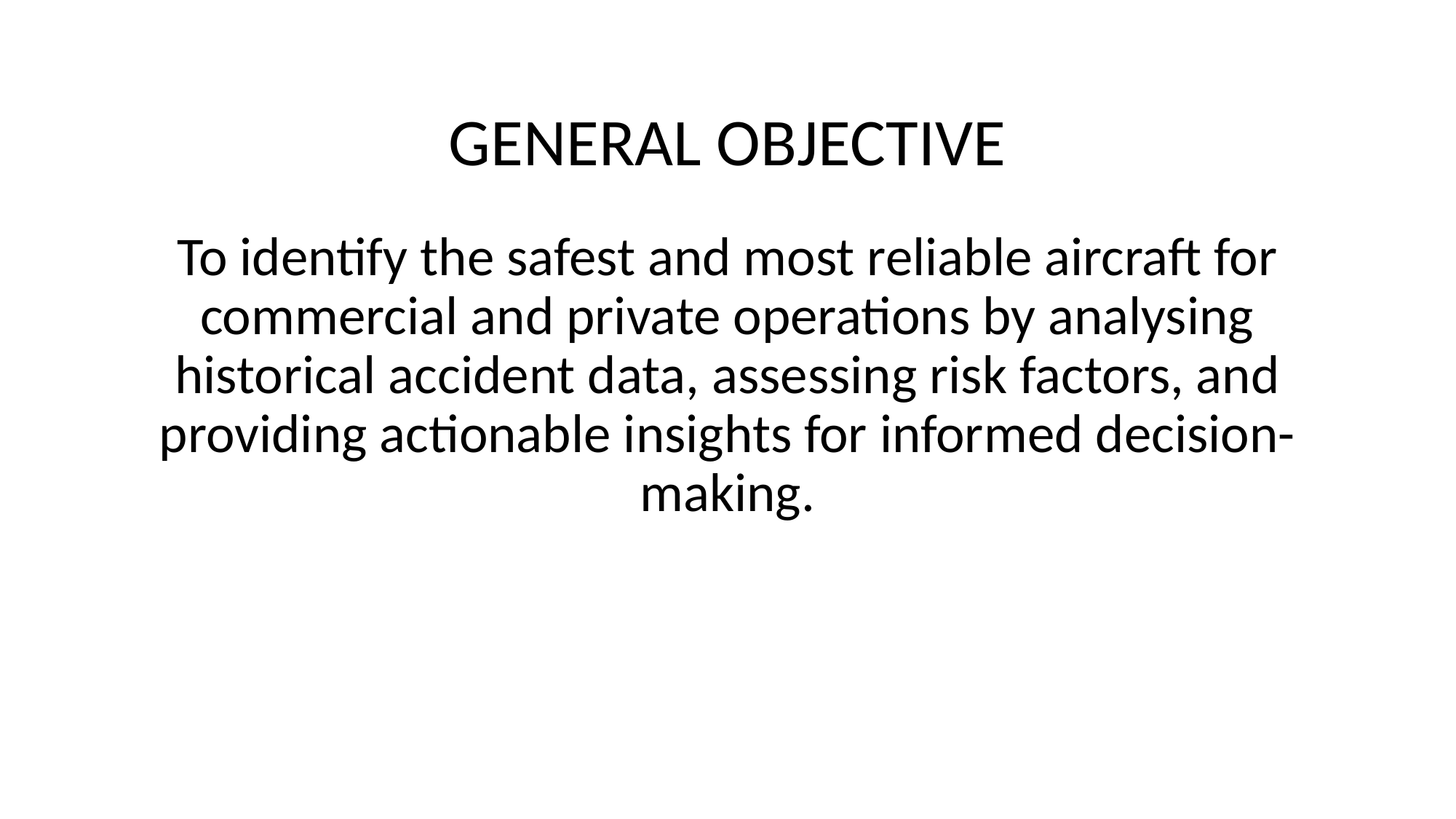

# GENERAL OBJECTIVE
To identify the safest and most reliable aircraft for commercial and private operations by analysing historical accident data, assessing risk factors, and providing actionable insights for informed decision-making.